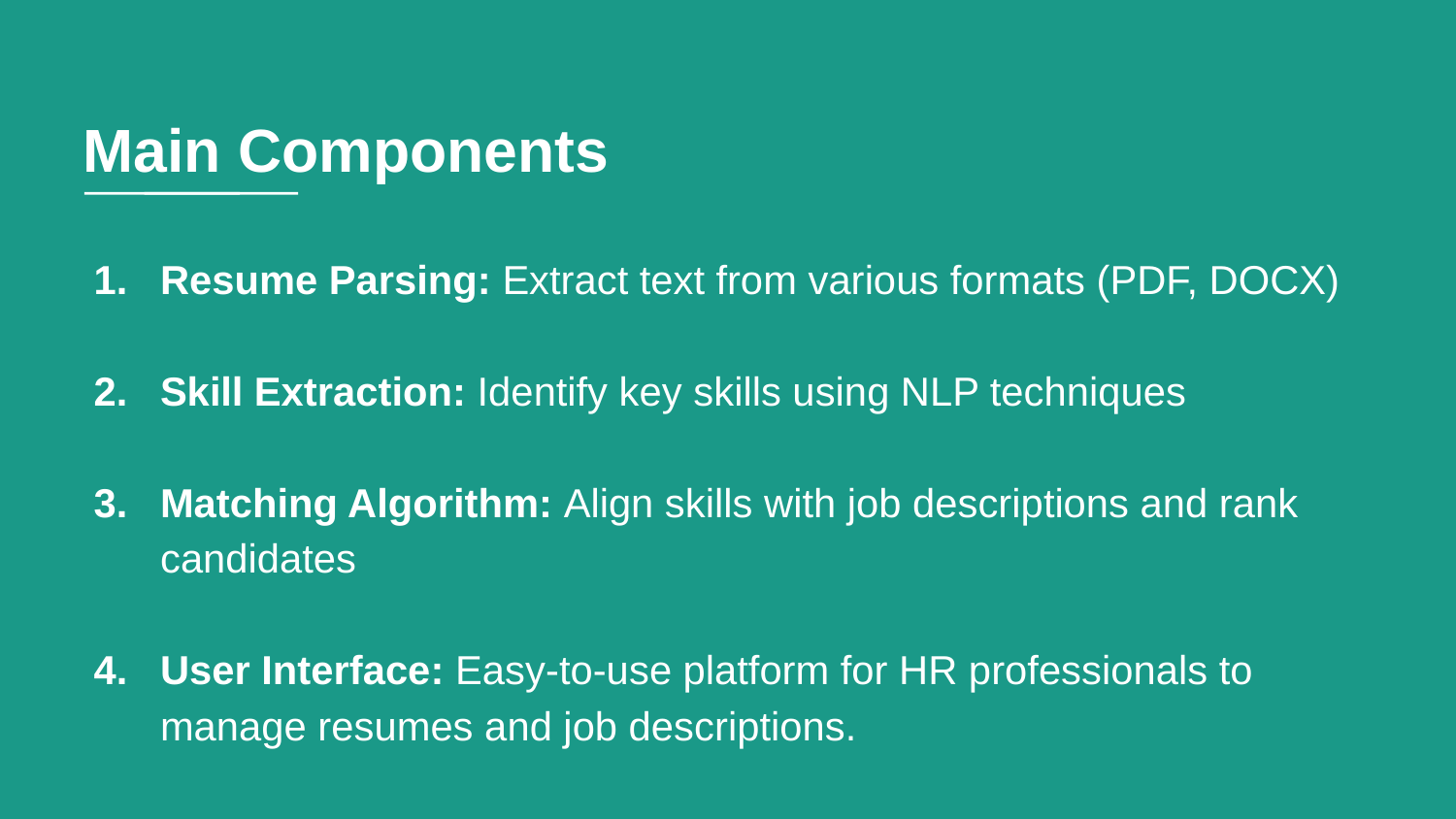

# Main Components
Resume Parsing: Extract text from various formats (PDF, DOCX)

Skill Extraction: Identify key skills using NLP techniques

Matching Algorithm: Align skills with job descriptions and rank candidates

User Interface: Easy-to-use platform for HR professionals to manage resumes and job descriptions.